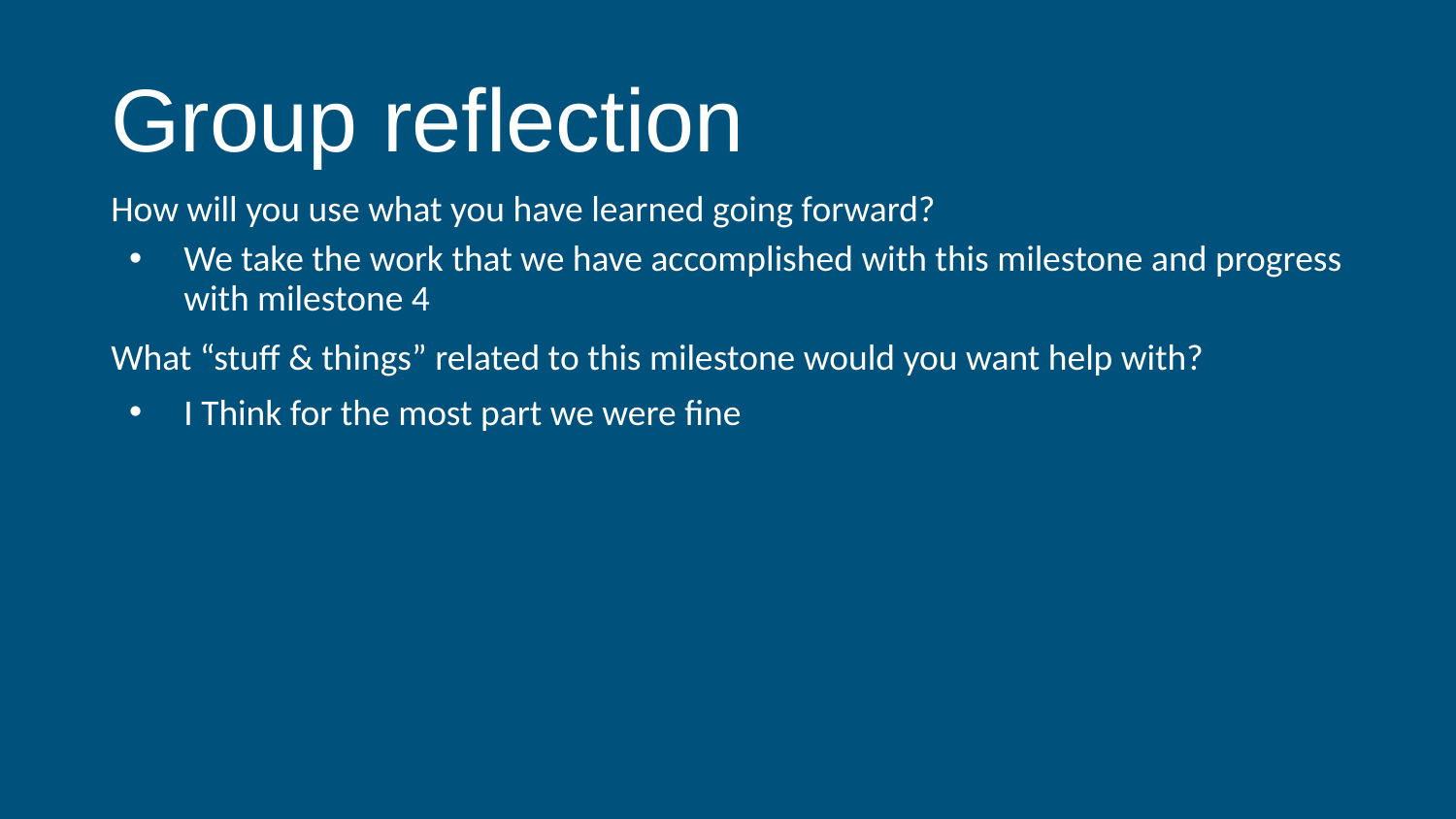

# Group reflection
How will you use what you have learned going forward?
We take the work that we have accomplished with this milestone and progress with milestone 4
What “stuff & things” related to this milestone would you want help with?
I Think for the most part we were fine